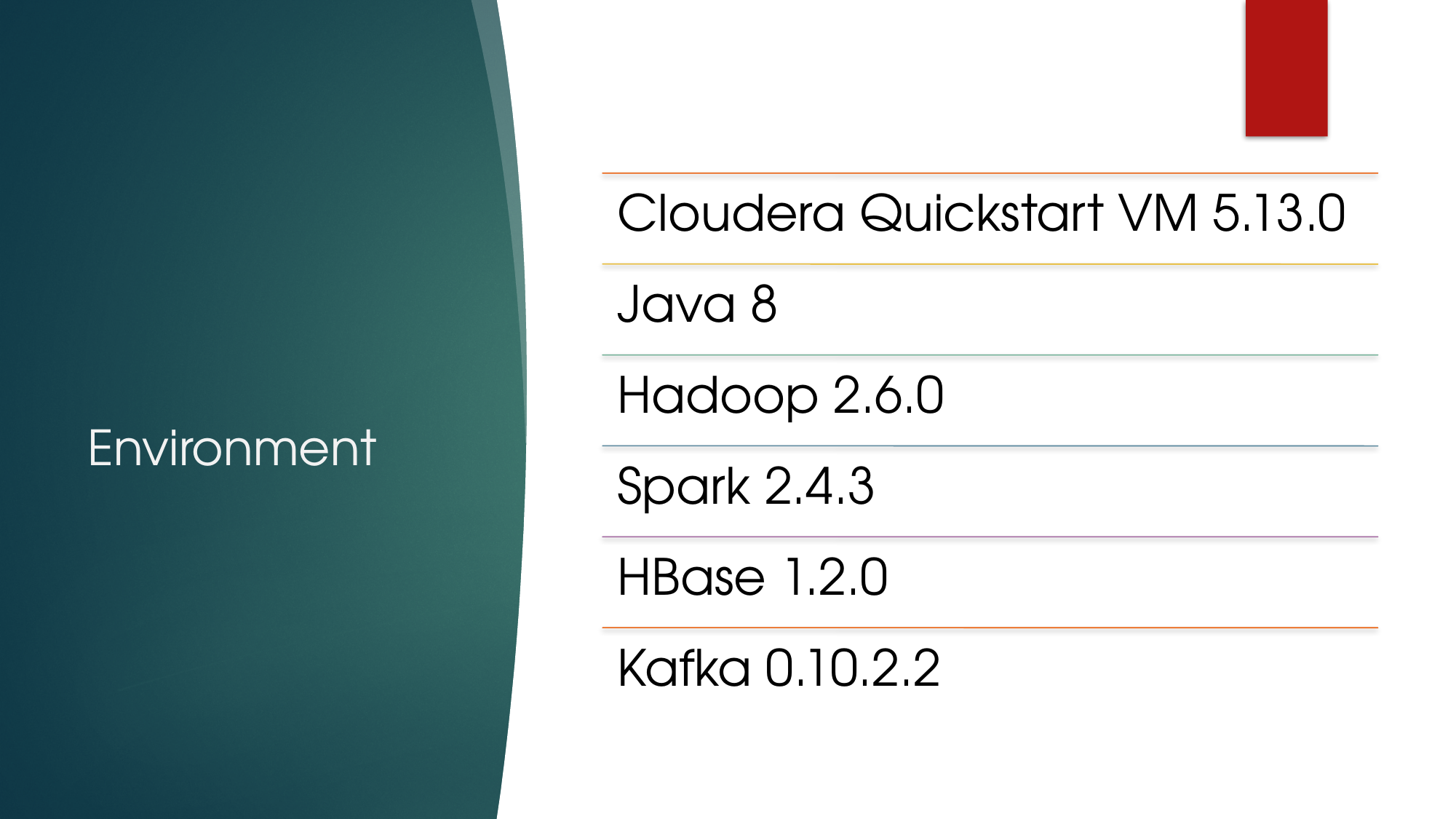

# Environment
Cloudera Quickstart VM 5.13.0
Java 8
Hadoop 2.6.0
Spark 2.4.3
HBase 1.2.0
Kafka 0.10.2.2